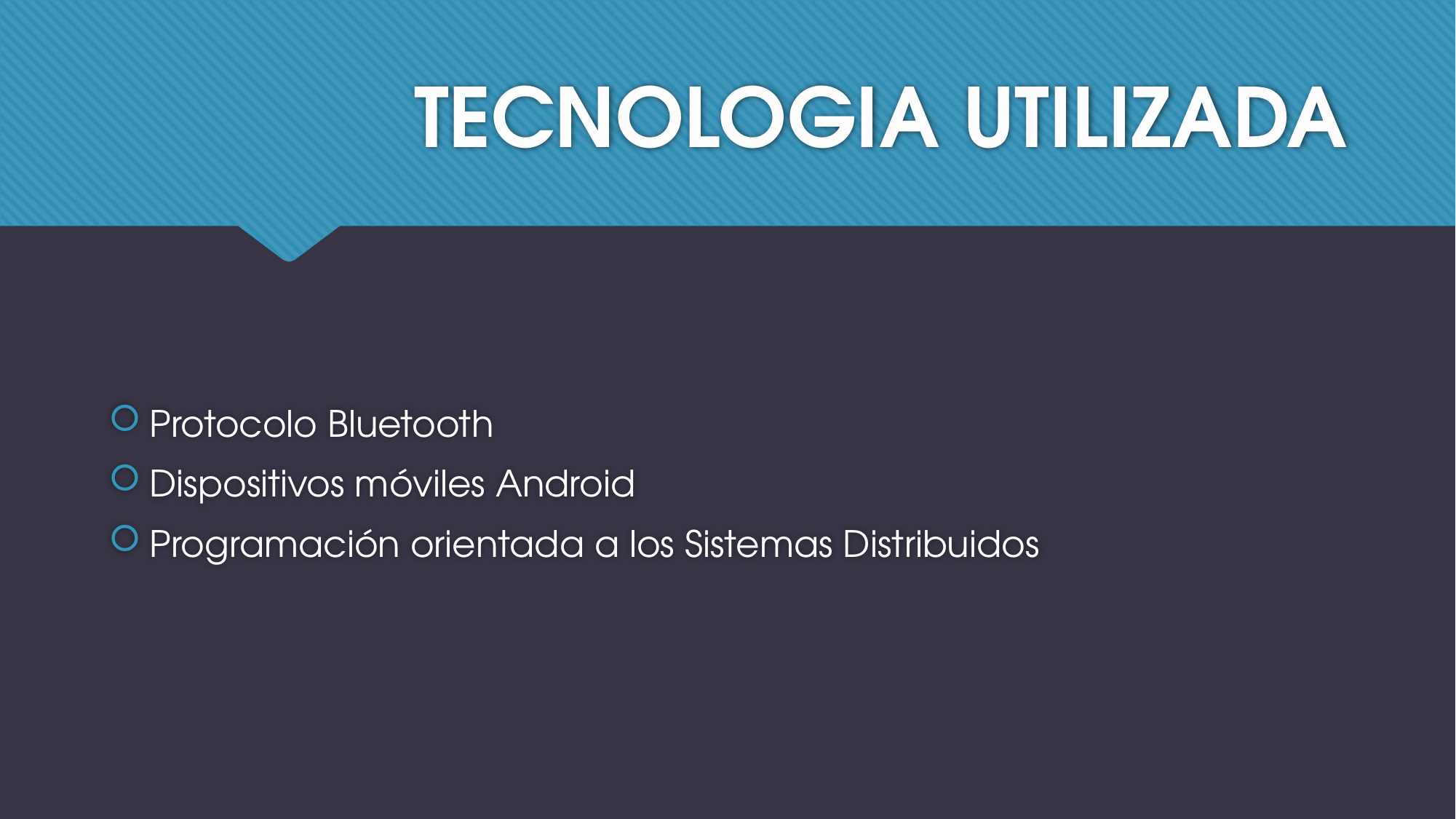

# TECNOLOGIA UTILIZADA
Protocolo Bluetooth
Dispositivos móviles Android
Programación orientada a los Sistemas Distribuidos